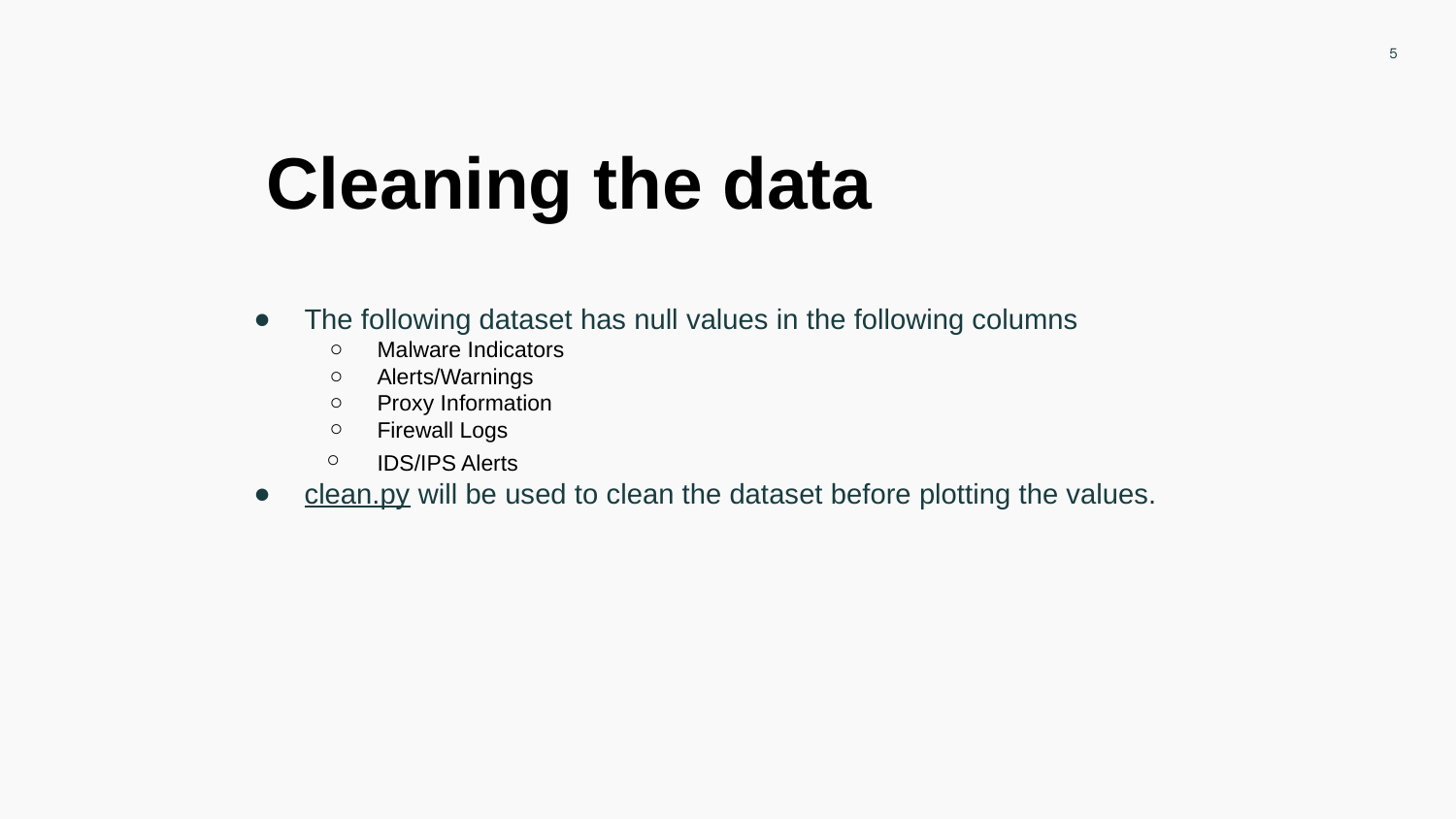

5
Cleaning the data
# The following dataset has null values in the following columns
Malware Indicators
Alerts/Warnings
Proxy Information
Firewall Logs
IDS/IPS Alerts
clean.py will be used to clean the dataset before plotting the values.